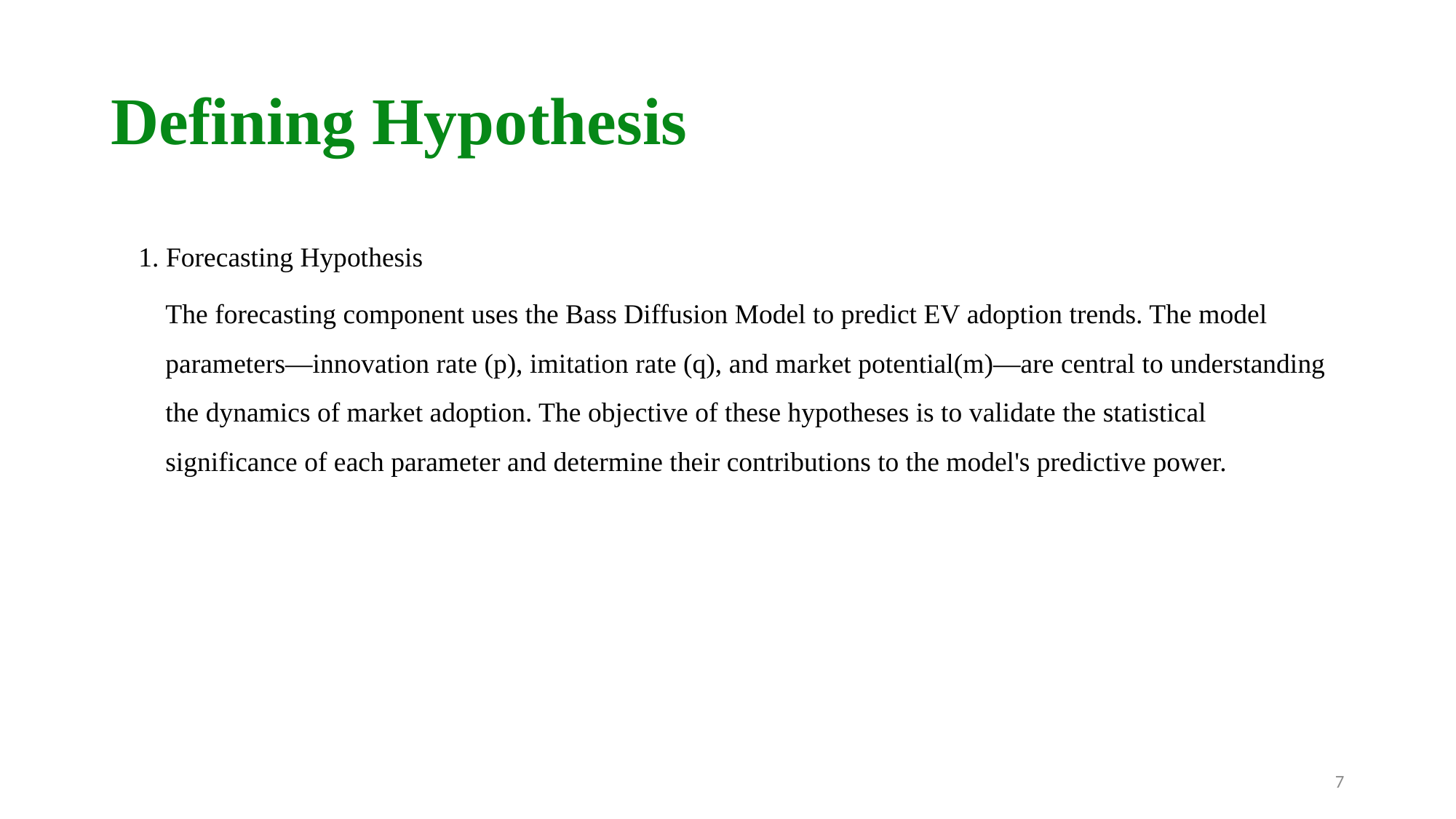

# Defining Hypothesis
    1. Forecasting Hypothesis
The forecasting component uses the Bass Diffusion Model to predict EV adoption trends. The model parameters—innovation rate (p), imitation rate (q), and market potential(m)—are central to understanding the dynamics of market adoption. The objective of these hypotheses is to validate the statistical significance of each parameter and determine their contributions to the model's predictive power.

7